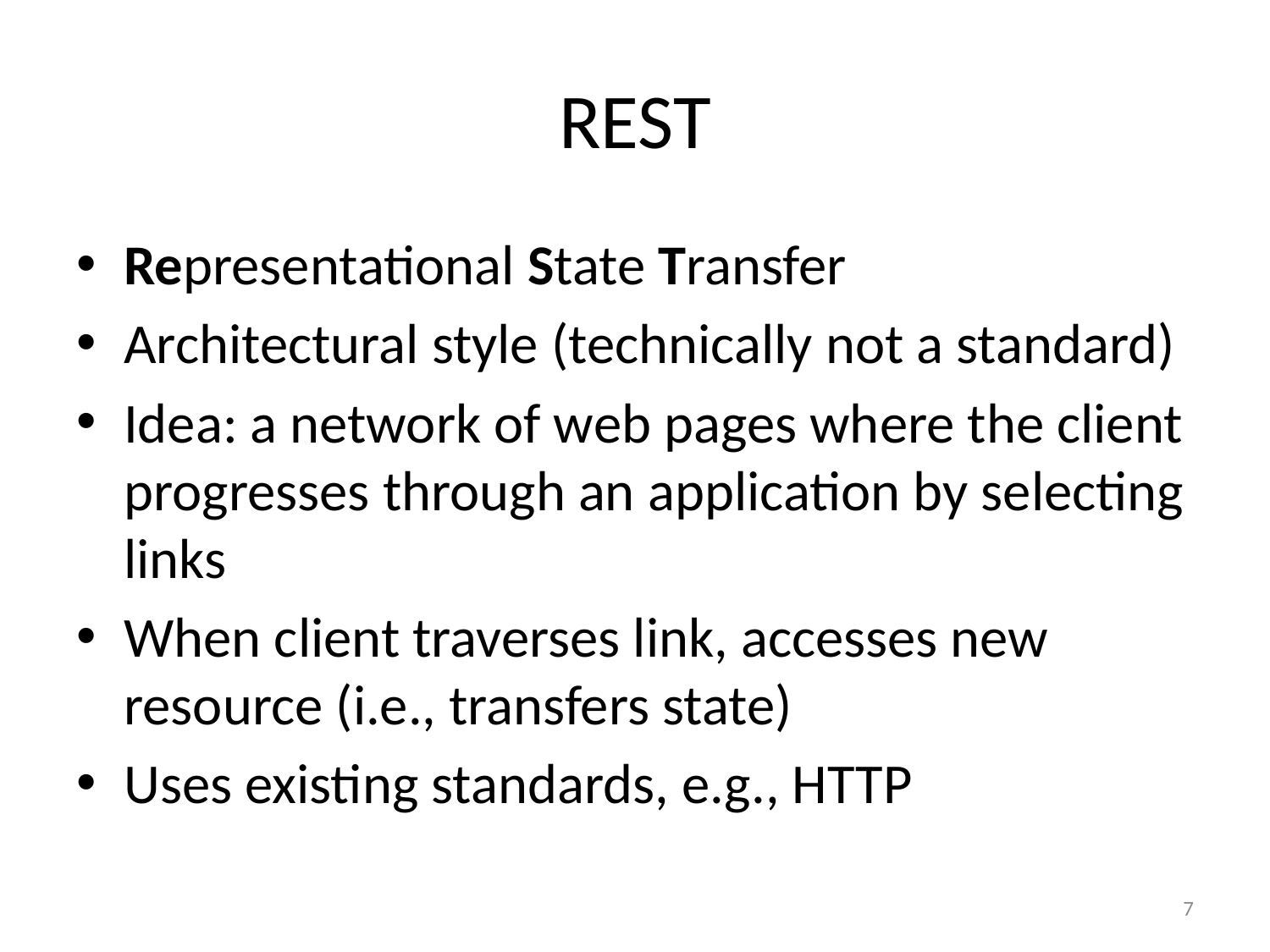

# REST
Representational State Transfer
Architectural style (technically not a standard)
Idea: a network of web pages where the client progresses through an application by selecting links
When client traverses link, accesses new resource (i.e., transfers state)
Uses existing standards, e.g., HTTP
7